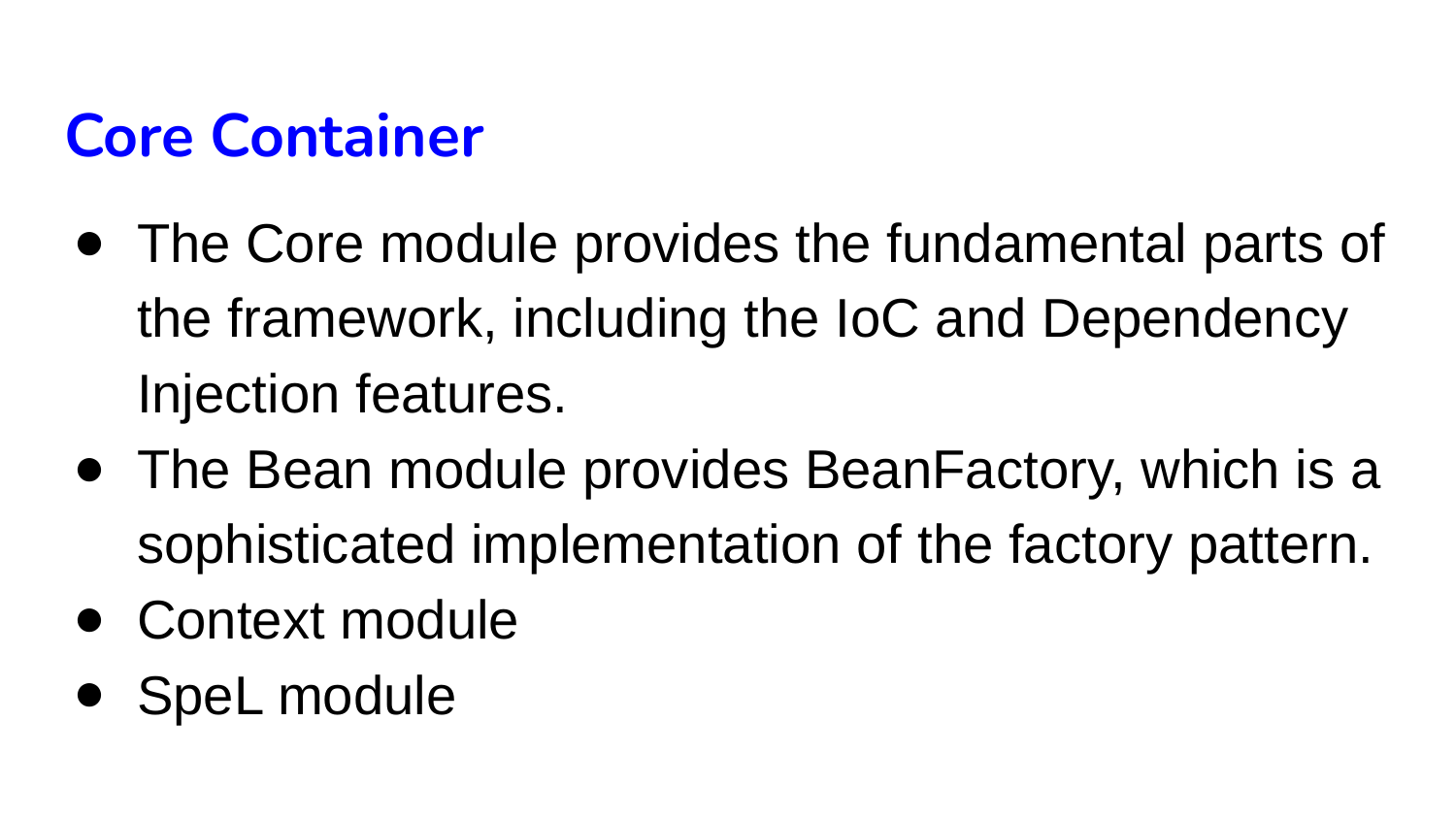

# Core Container

The Core module provides the fundamental parts of the framework, including the IoC and Dependency Injection features.
The Bean module provides BeanFactory, which is a sophisticated implementation of the factory pattern.
Context module
SpeL module